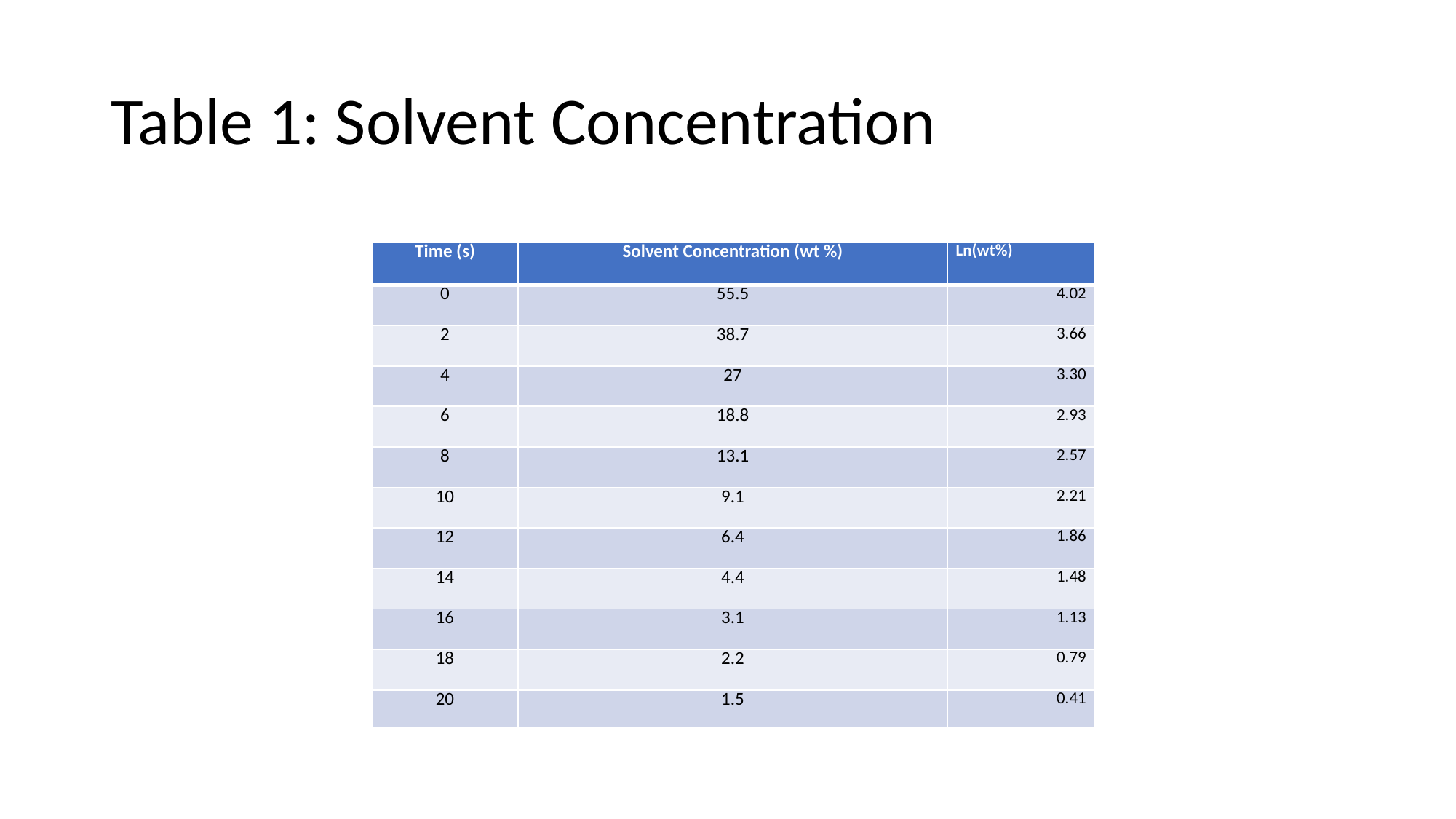

# Table 1: Solvent Concentration
| Time (s) | Solvent Concentration (wt %) | Ln(wt%) |
| --- | --- | --- |
| 0 | 55.5 | 4.02 |
| 2 | 38.7 | 3.66 |
| 4 | 27 | 3.30 |
| 6 | 18.8 | 2.93 |
| 8 | 13.1 | 2.57 |
| 10 | 9.1 | 2.21 |
| 12 | 6.4 | 1.86 |
| 14 | 4.4 | 1.48 |
| 16 | 3.1 | 1.13 |
| 18 | 2.2 | 0.79 |
| 20 | 1.5 | 0.41 |